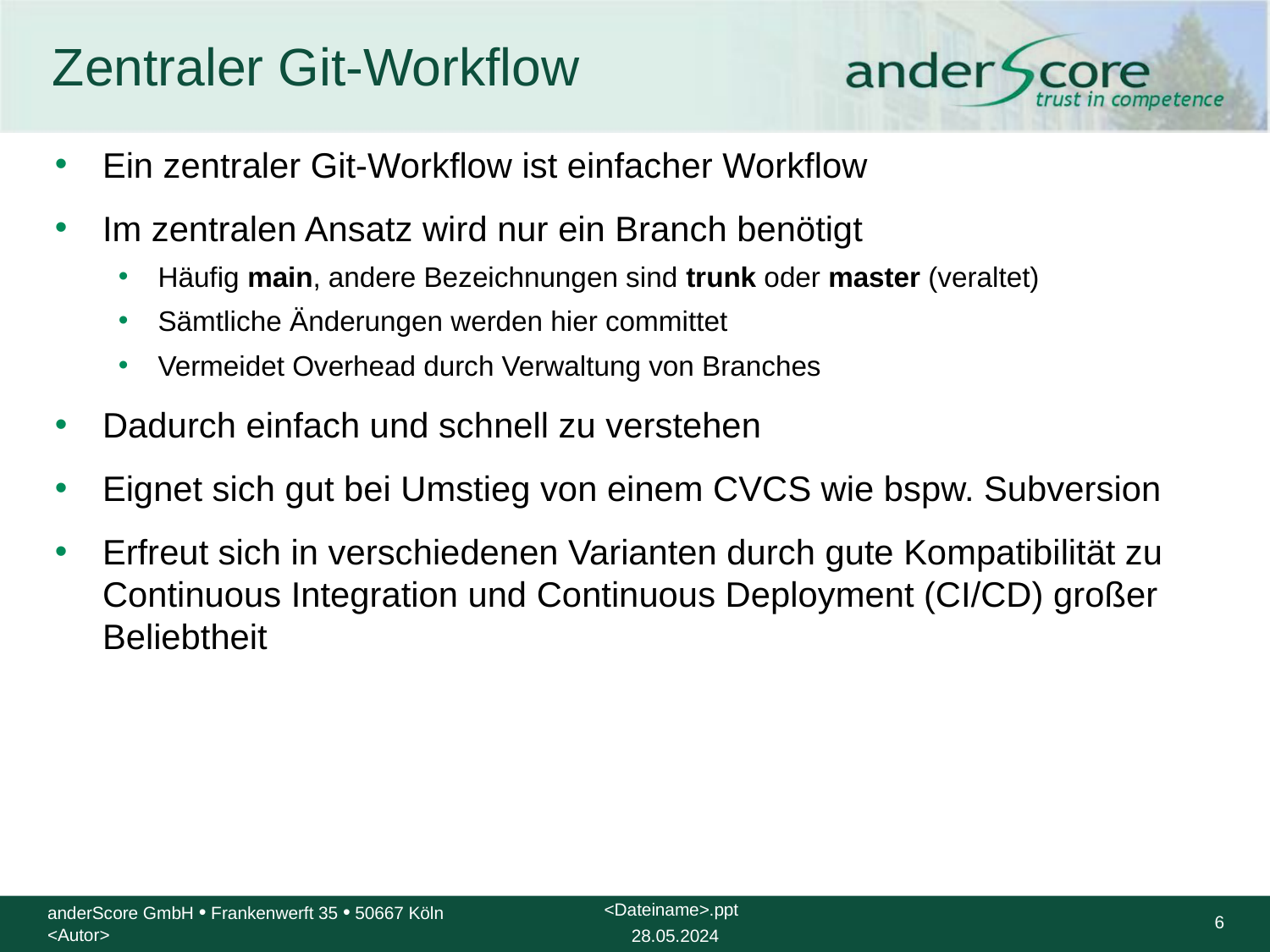

# Zentraler Git-Workflow
Ein zentraler Git-Workflow ist einfacher Workflow
Im zentralen Ansatz wird nur ein Branch benötigt
Häufig main, andere Bezeichnungen sind trunk oder master (veraltet)
Sämtliche Änderungen werden hier committet
Vermeidet Overhead durch Verwaltung von Branches
Dadurch einfach und schnell zu verstehen
Eignet sich gut bei Umstieg von einem CVCS wie bspw. Subversion
Erfreut sich in verschiedenen Varianten durch gute Kompatibilität zu Continuous Integration und Continuous Deployment (CI/CD) großer Beliebtheit